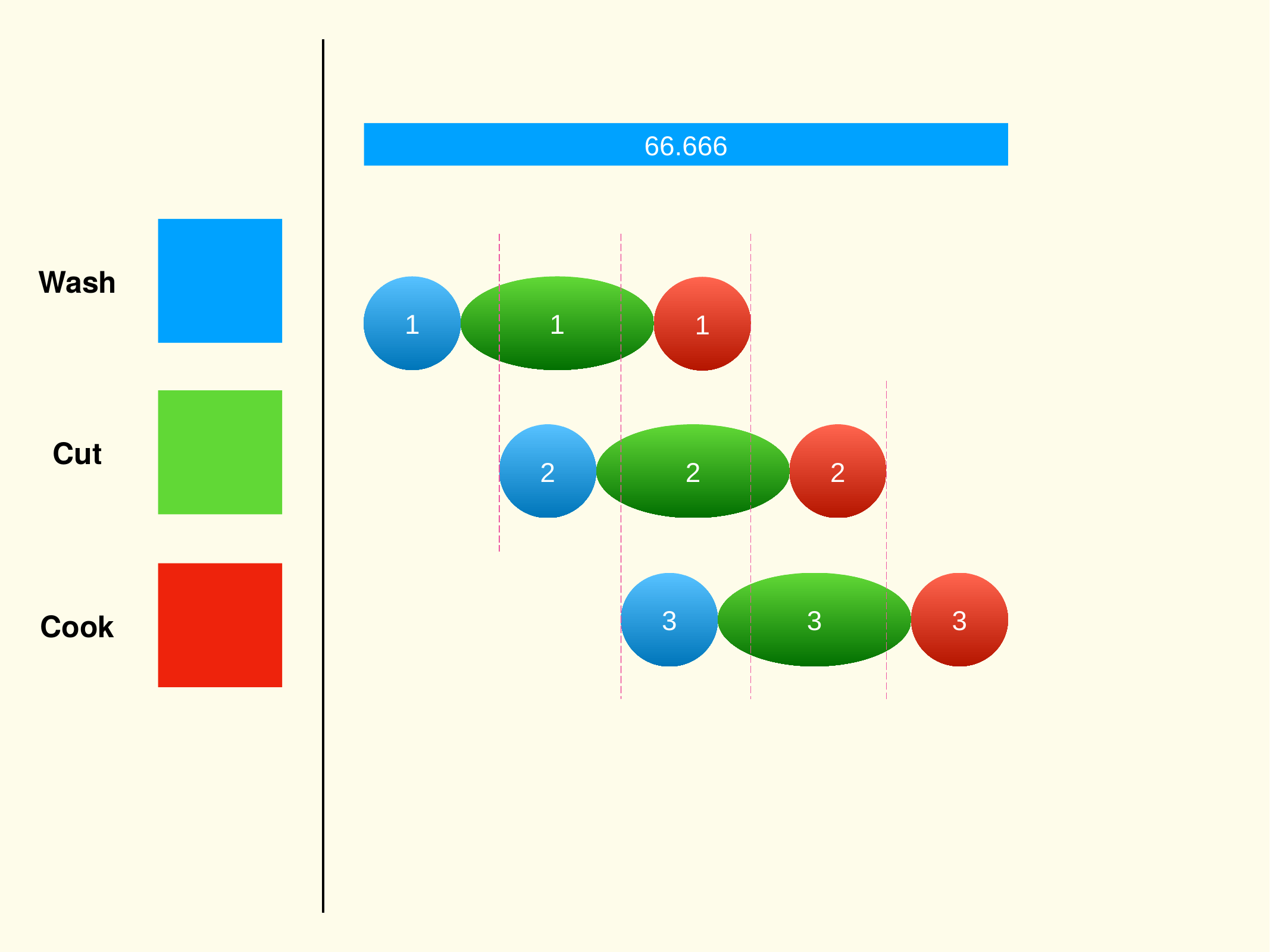

Wash

Cut

Cook
66.666
1
1
1
2
2
2
3
3
3